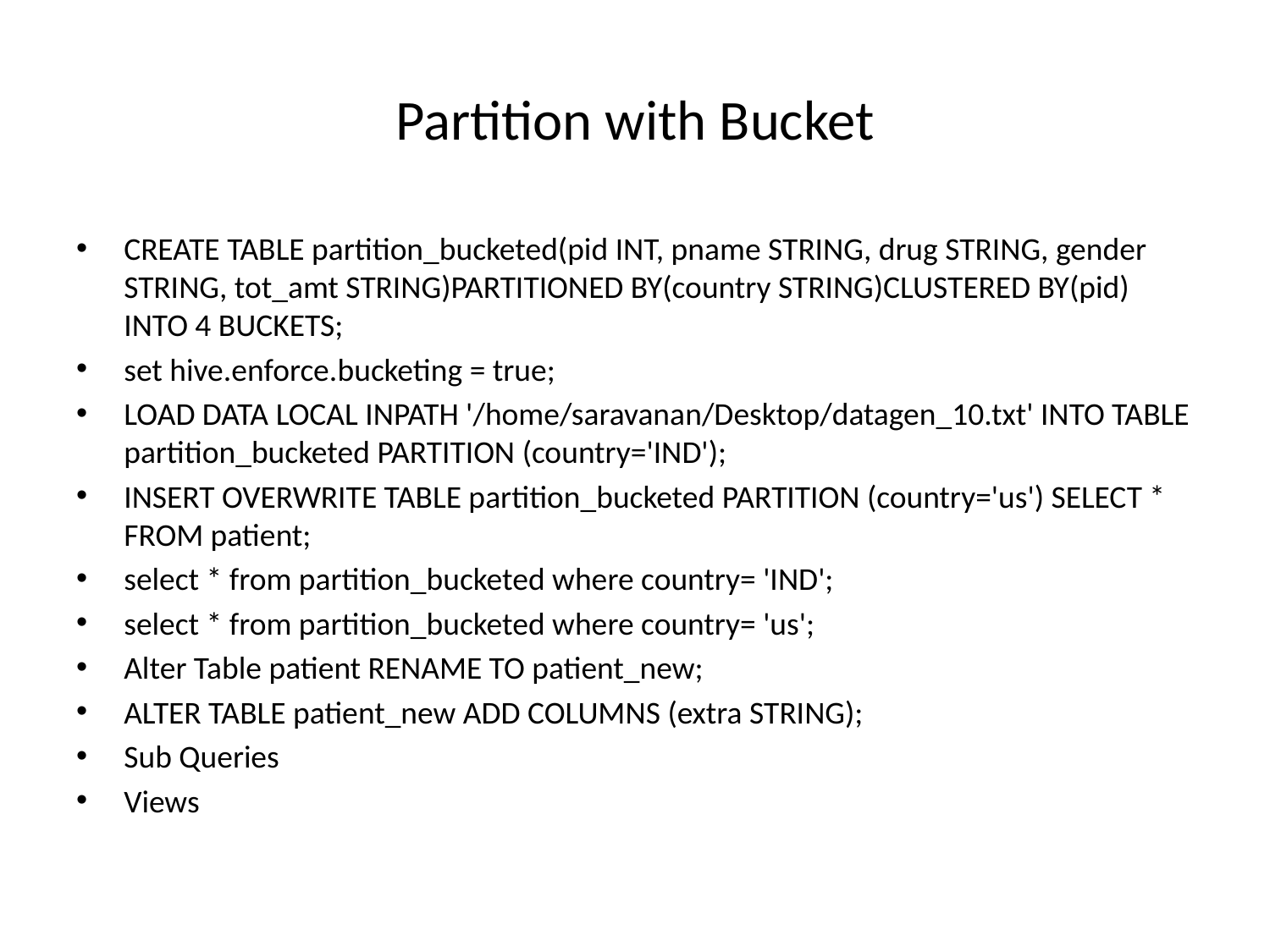

# Partition with Bucket
CREATE TABLE partition_bucketed(pid INT, pname STRING, drug STRING, gender STRING, tot_amt STRING)PARTITIONED BY(country STRING)CLUSTERED BY(pid) INTO 4 BUCKETS;
set hive.enforce.bucketing = true;
LOAD DATA LOCAL INPATH '/home/saravanan/Desktop/datagen_10.txt' INTO TABLE partition_bucketed PARTITION (country='IND');
INSERT OVERWRITE TABLE partition_bucketed PARTITION (country='us') SELECT * FROM patient;
select * from partition_bucketed where country= 'IND';
select * from partition_bucketed where country= 'us';
Alter Table patient RENAME TO patient_new;
ALTER TABLE patient_new ADD COLUMNS (extra STRING);
Sub Queries
Views